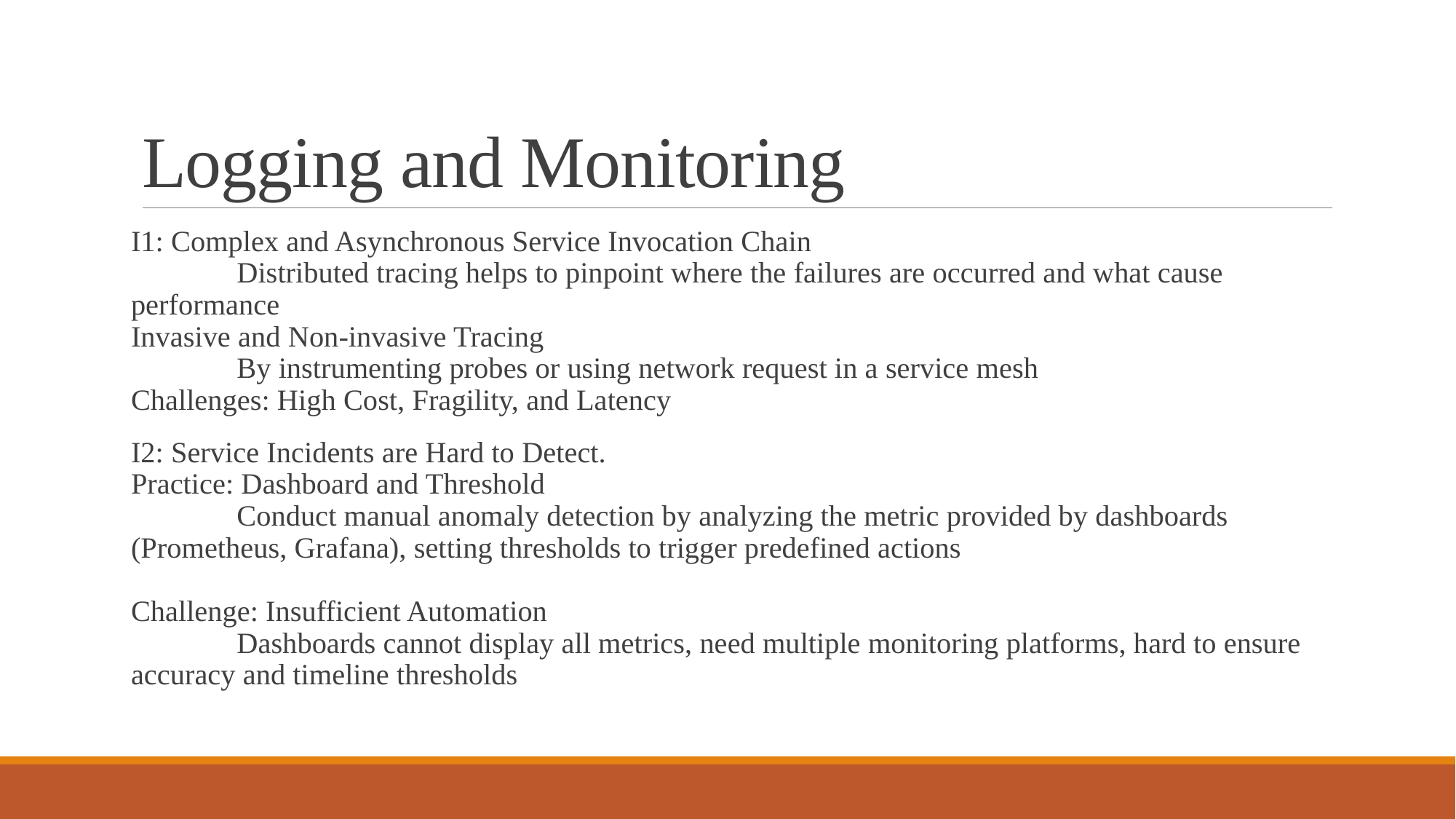

# Logging and Monitoring
I1: Complex and Asynchronous Service Invocation Chain
	Distributed tracing helps to pinpoint where the failures are occurred and what cause performance
Invasive and Non-invasive Tracing
	By instrumenting probes or using network request in a service mesh
Challenges: High Cost, Fragility, and Latency
I2: Service Incidents are Hard to Detect.
Practice: Dashboard and Threshold
	Conduct manual anomaly detection by analyzing the metric provided by dashboards (Prometheus, Grafana), setting thresholds to trigger predefined actions
Challenge: Insufficient Automation
	Dashboards cannot display all metrics, need multiple monitoring platforms, hard to ensure accuracy and timeline thresholds